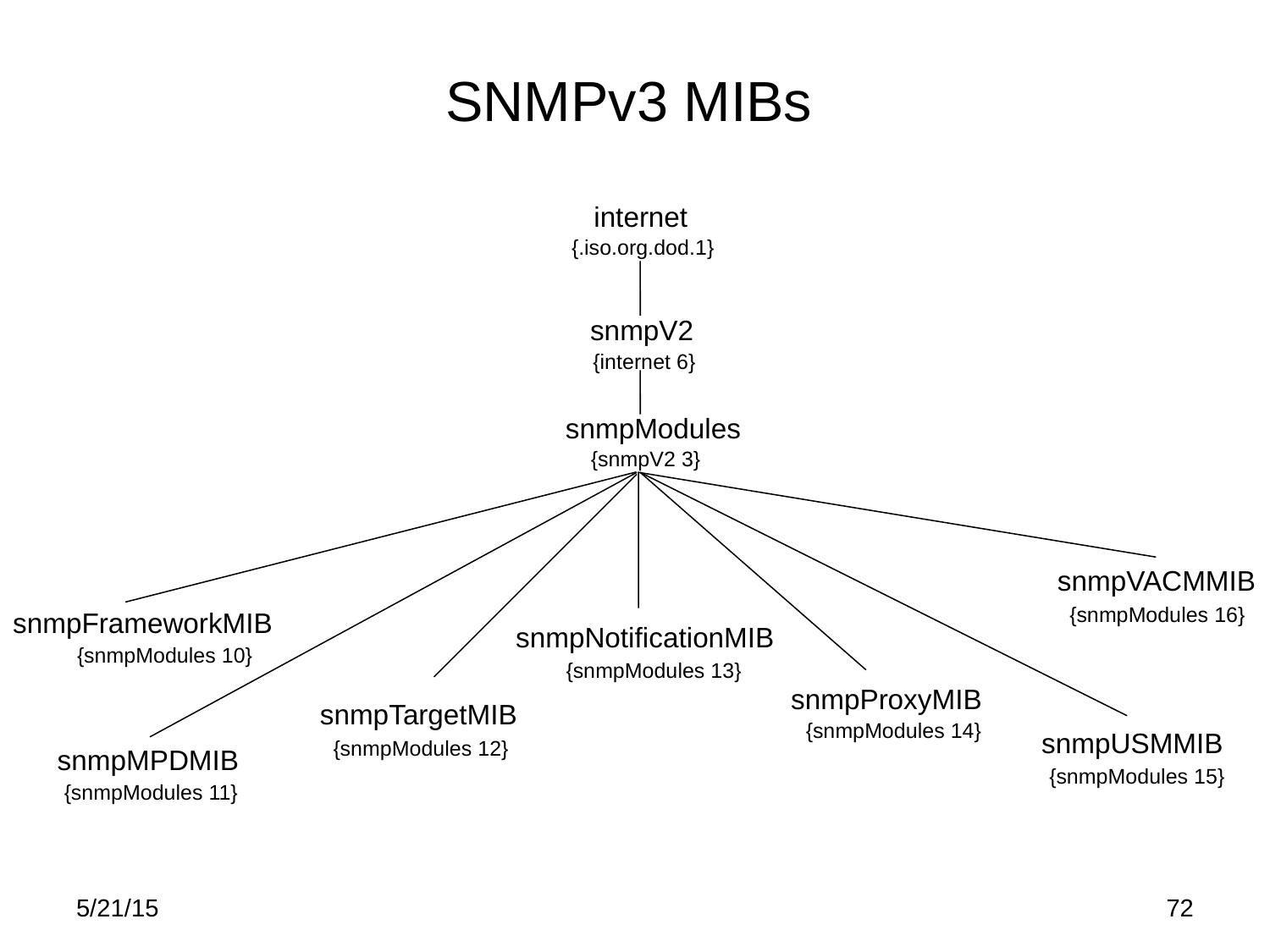

# SNMPv3 MIBs
internet
{.iso.org.dod.1}

snmpV2
{internet 6}

snmpModules
{snmpV2 3}

snmpVACMMIB
{snmpModules 16}
snmpFrameworkMIB
snmpNotificationMIB
{snmpModules 10}
{snmpModules 13}
snmpProxyMIB
snmpTargetMIB
{snmpModules 14}
snmpUSMMIB
{snmpModules 12}
snmpMPDMIB
{snmpModules 15}
{snmpModules 11}
5/21/15
72